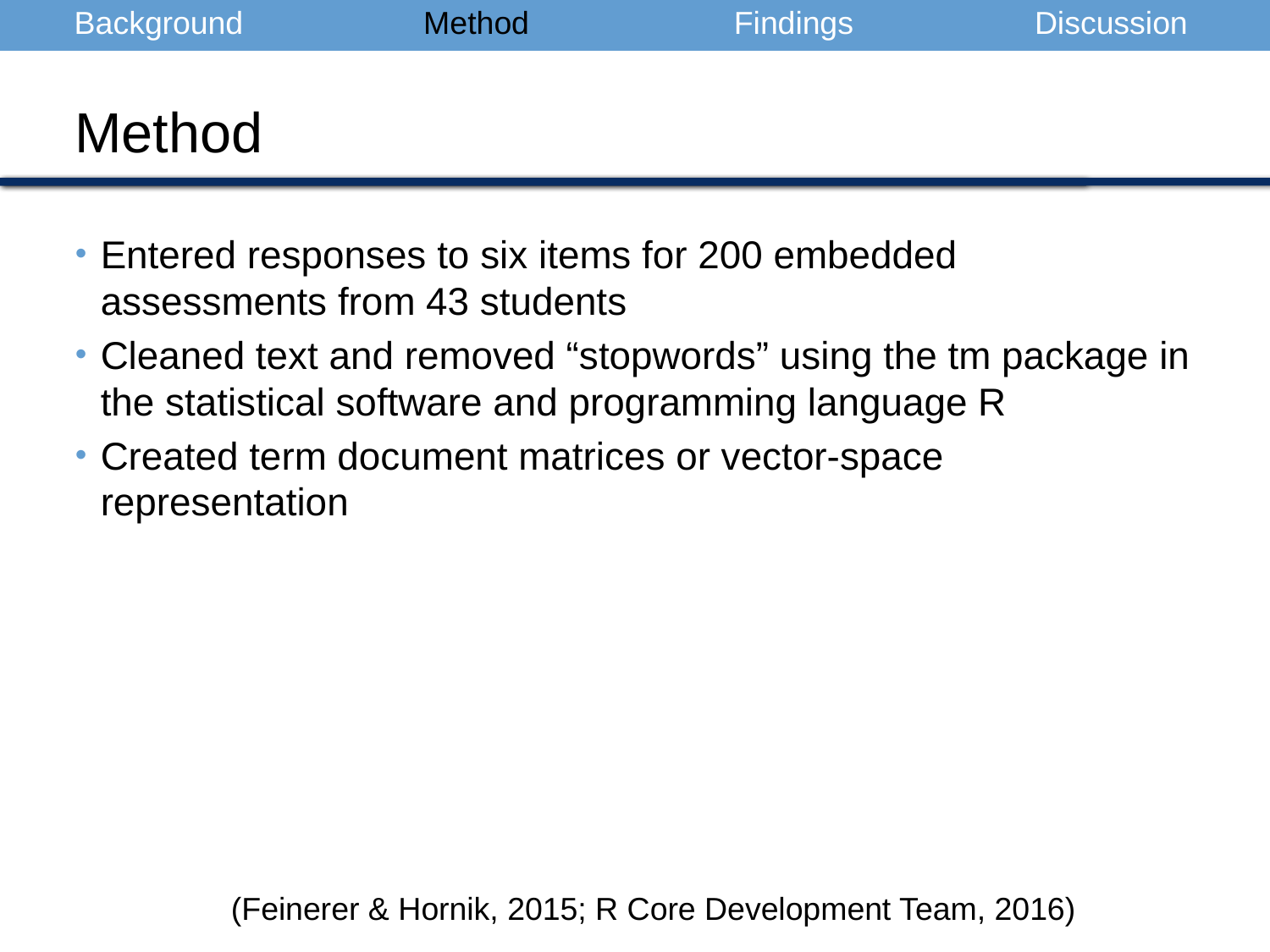

| Background | Method | Findings | Discussion |
| --- | --- | --- | --- |
Method

Entered responses to six items for 200 embedded assessments from 43 students
Cleaned text and removed “stopwords” using the tm package in the statistical software and programming language R
Created term document matrices or vector-space representation

(Feinerer & Hornik, 2015; R Core Development Team, 2016)